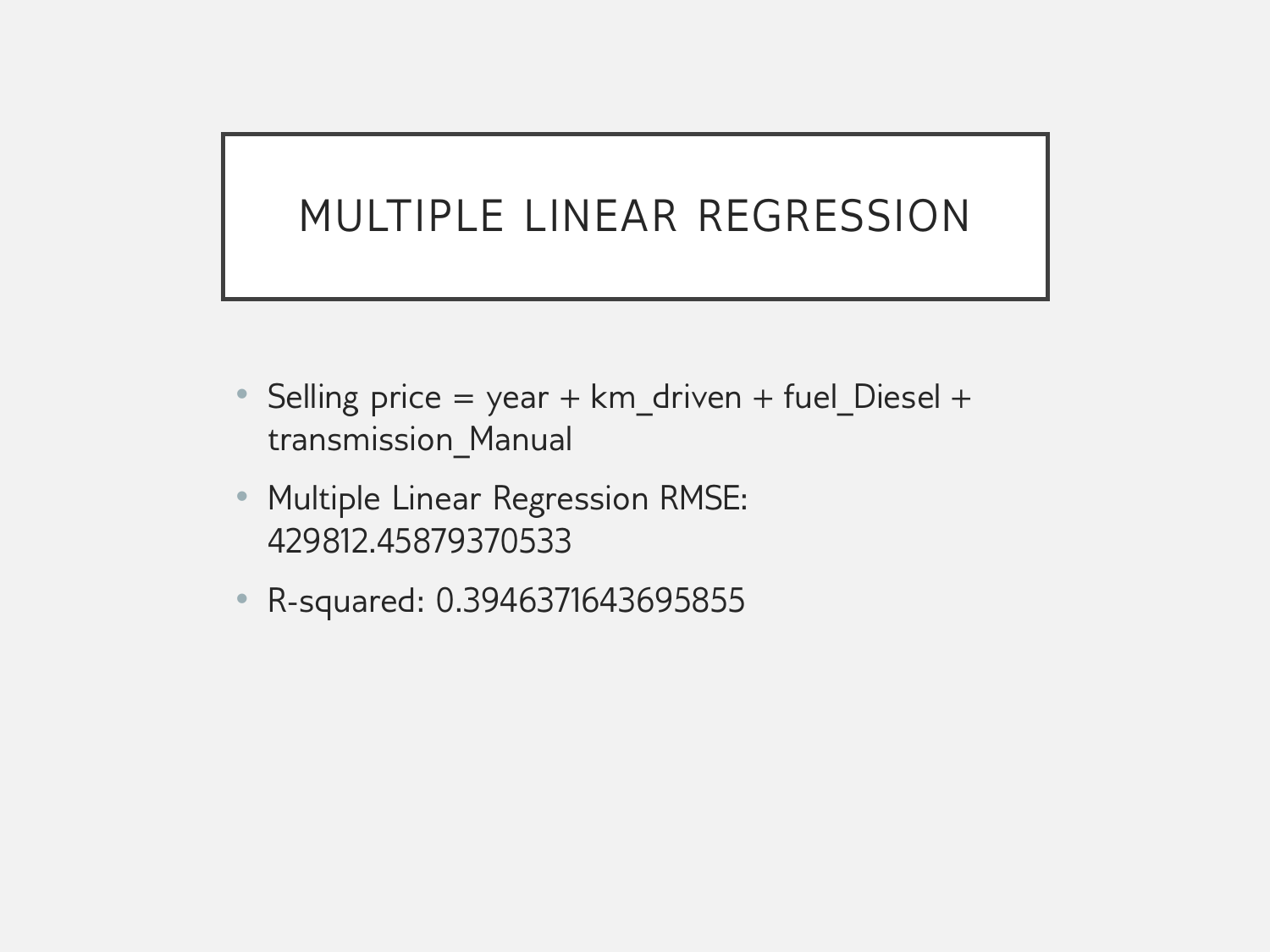

# Multiple Linear Regression
Selling price = year + km_driven + fuel_Diesel + transmission_Manual
Multiple Linear Regression RMSE: 429812.45879370533
R-squared: 0.3946371643695855